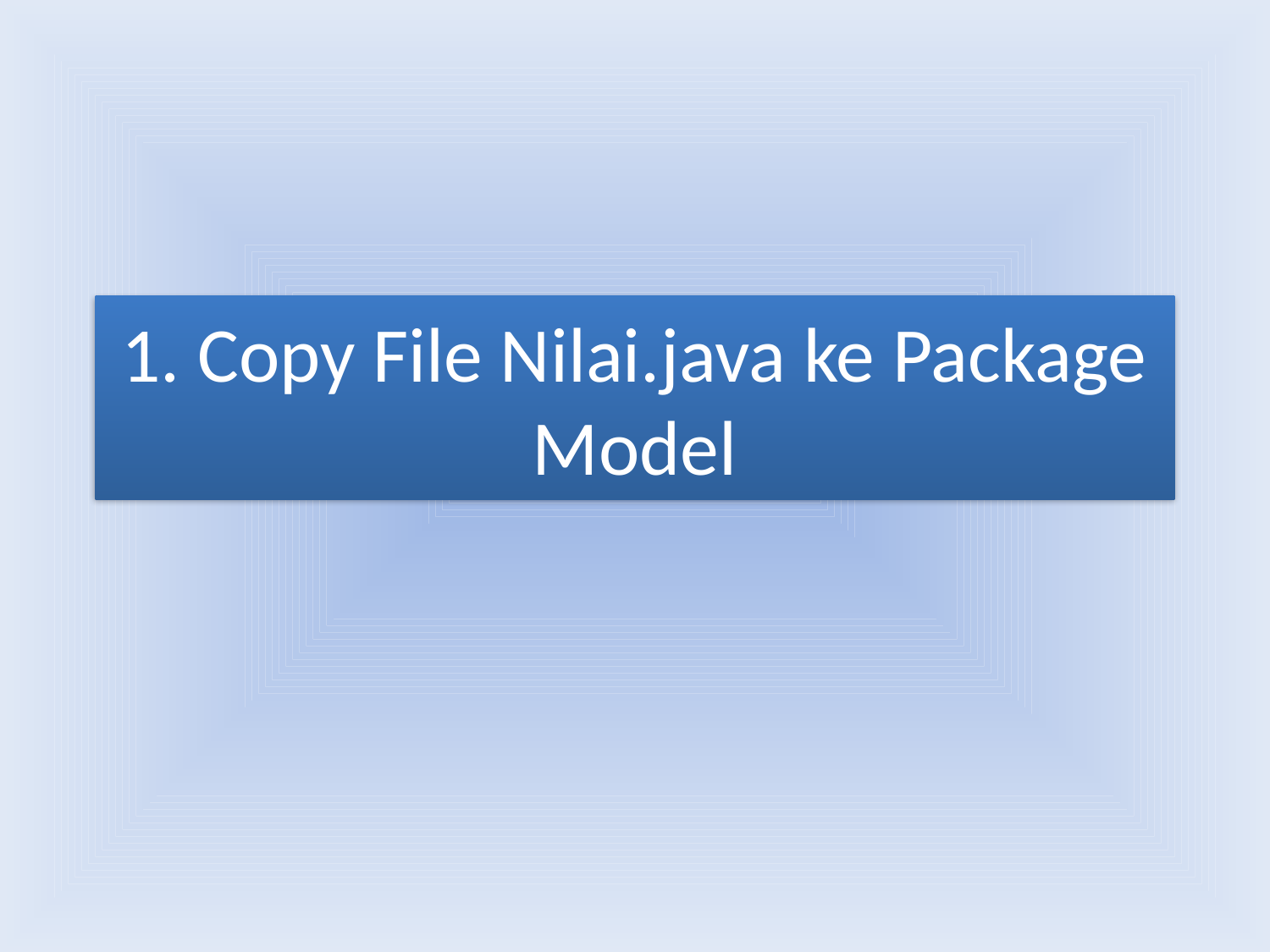

# 1. Copy File Nilai.java ke Package Model